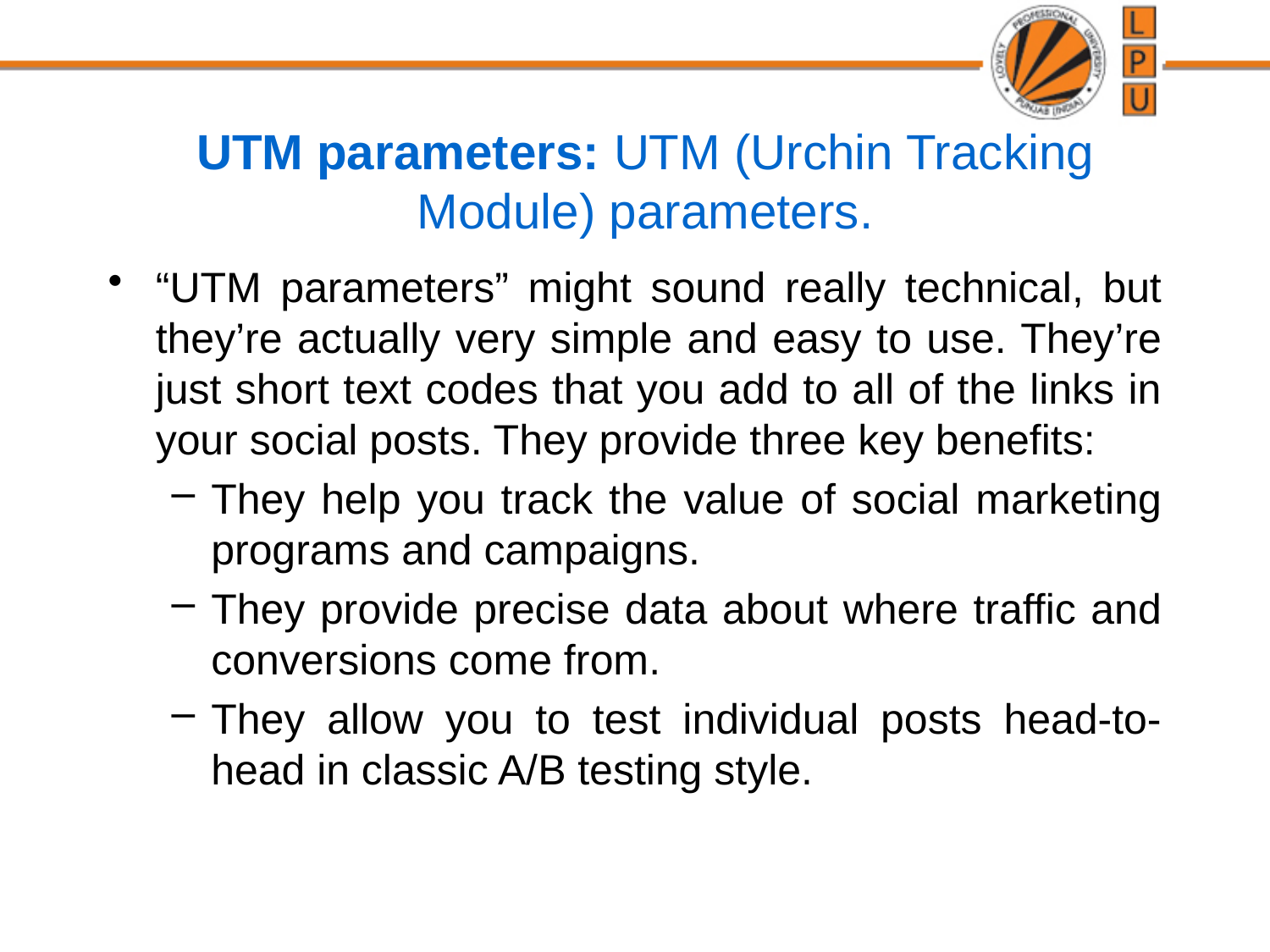

# UTM parameters: UTM (Urchin Tracking Module) parameters.
“UTM parameters” might sound really technical, but they’re actually very simple and easy to use. They’re just short text codes that you add to all of the links in your social posts. They provide three key benefits:
They help you track the value of social marketing programs and campaigns.
They provide precise data about where traffic and conversions come from.
They allow you to test individual posts head-to-head in classic A/B testing style.